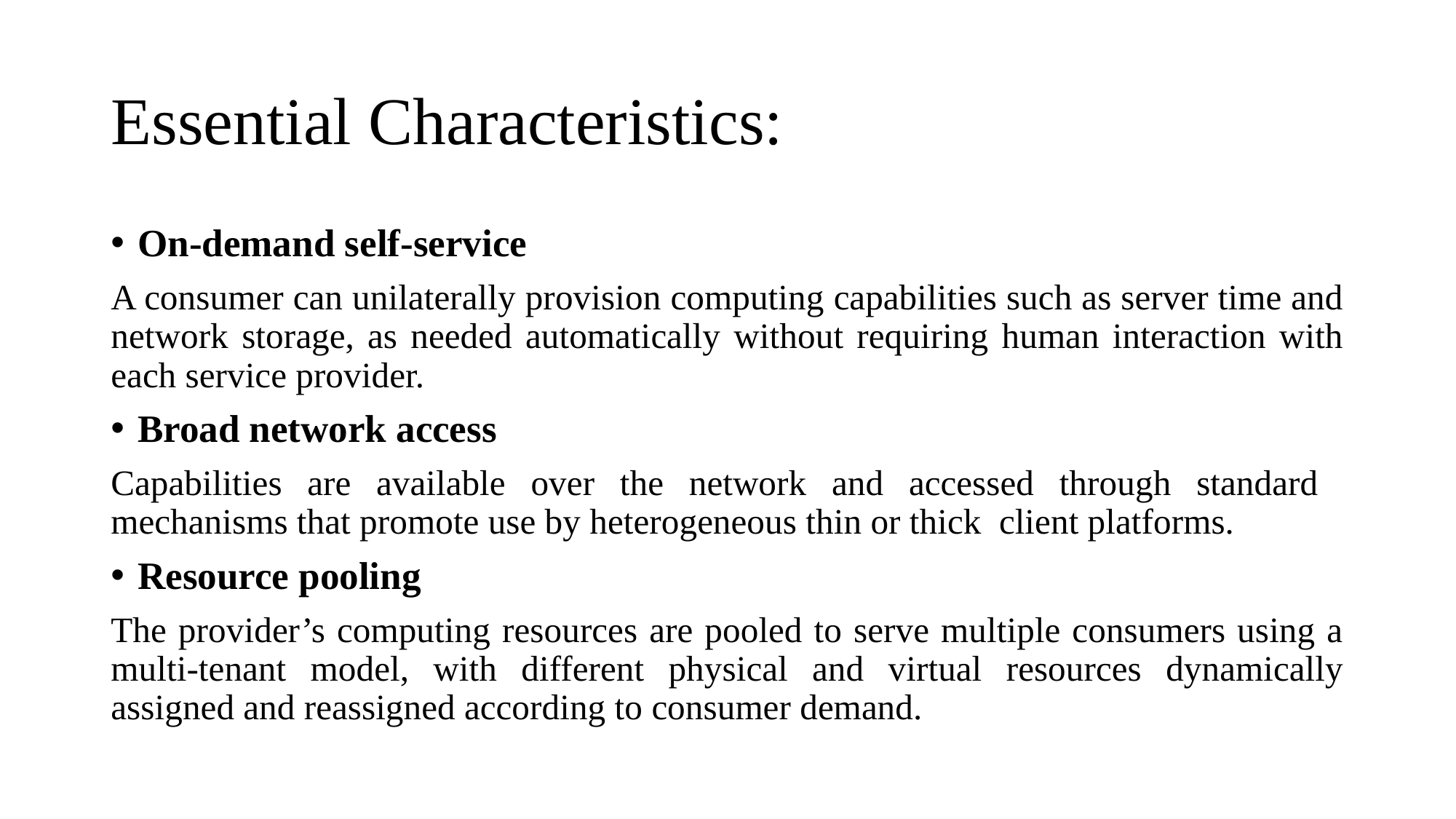

# Essential Characteristics:
On-demand self-service
A consumer can unilaterally provision computing capabilities such as server time and network storage, as needed automatically without requiring human interaction with each service provider.
Broad network access
Capabilities are available over the network and accessed through standard  mechanisms that promote use by heterogeneous thin or thick  client platforms.
Resource pooling
The provider’s computing resources are pooled to serve multiple consumers using a multi-tenant model, with different physical and virtual resources dynamically assigned and reassigned according to consumer demand.